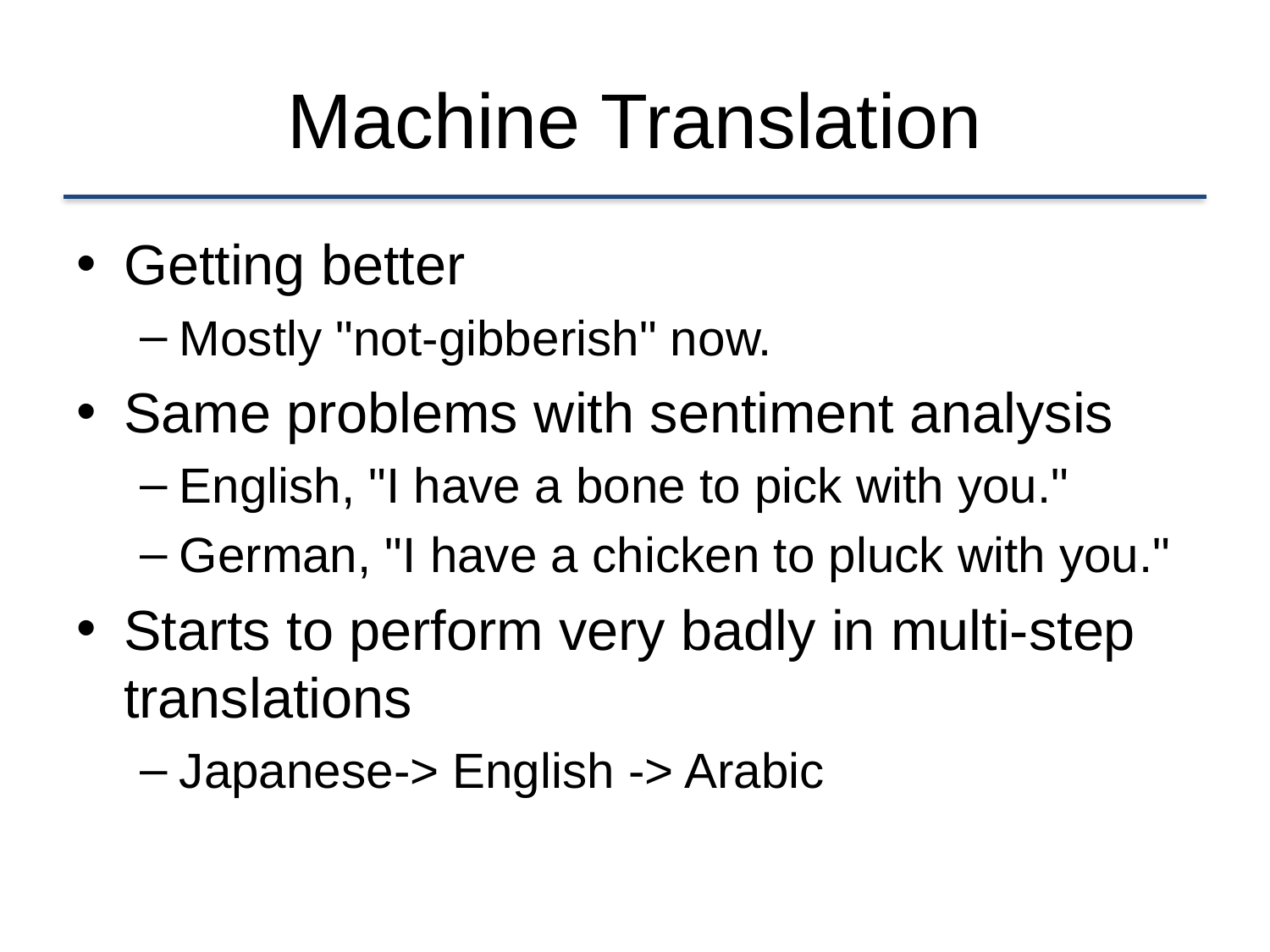

# Machine Translation
Getting better
Mostly "not-gibberish" now.
Same problems with sentiment analysis
English, "I have a bone to pick with you."
German, "I have a chicken to pluck with you."
Starts to perform very badly in multi-step translations
Japanese-> English -> Arabic